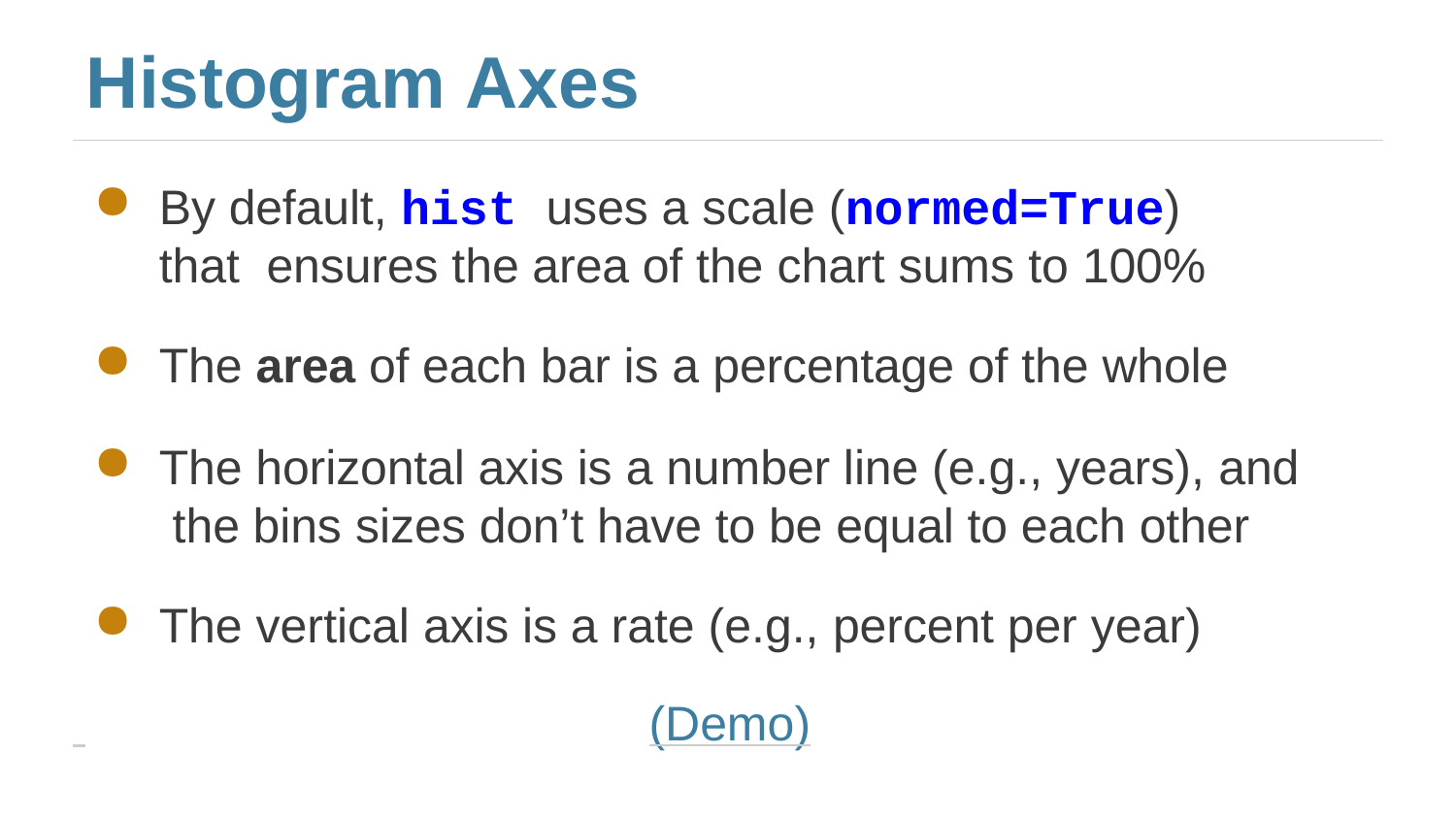

# Histogram Axes

By default, hist uses a scale (normed=True) that  ensures the area of the chart sums to 100%
The area of each bar is a percentage of the whole
The horizontal axis is a number line (e.g., years), and  the bins sizes don’t have to be equal to each other
The vertical axis is a rate (e.g., percent per year)
 	(Demo)